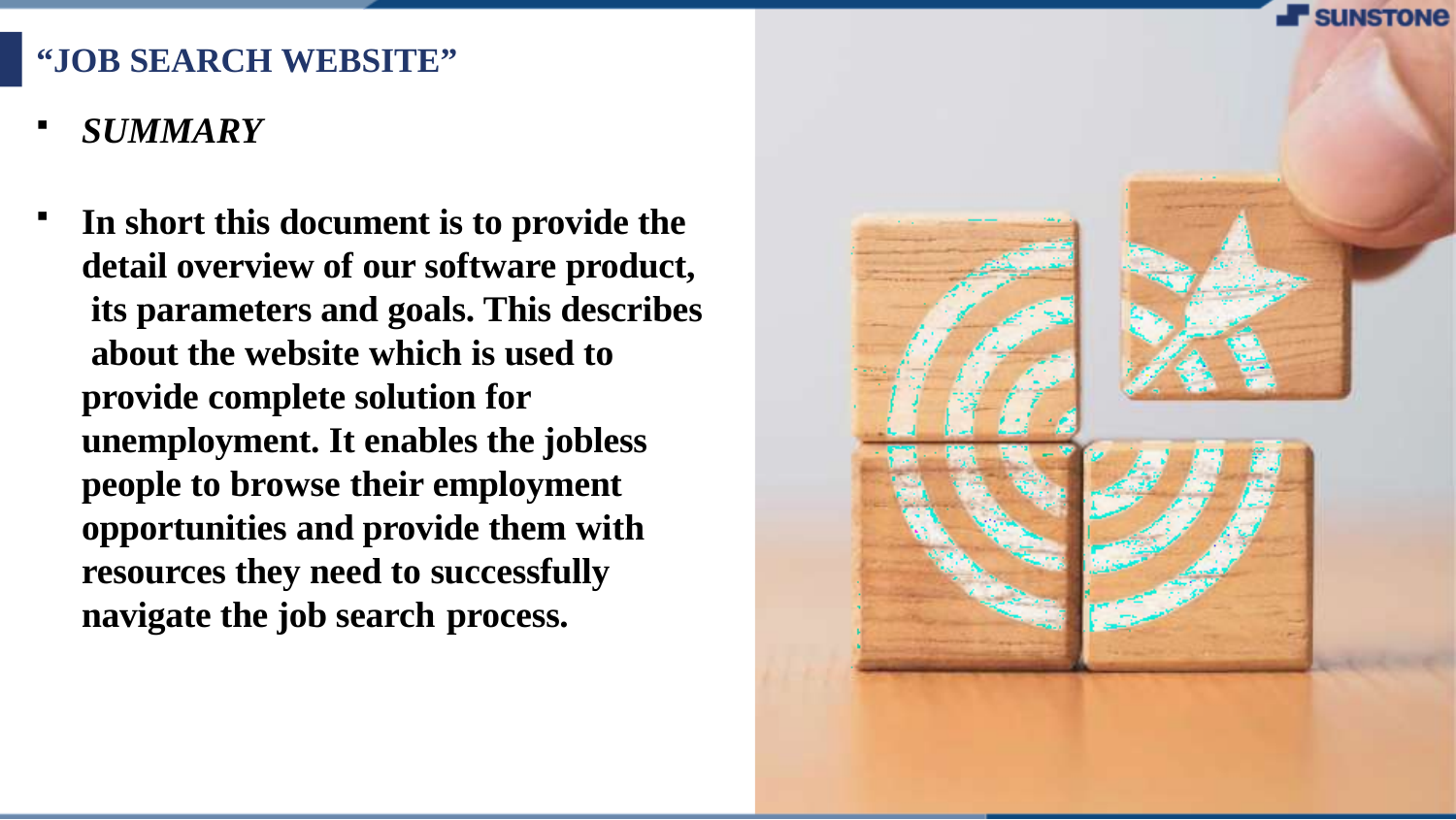

# “JOB SEARCH WEBSITE”
SUMMARY

In short this document is to provide the  detail overview of our software product,  its parameters and goals. This describes  about the website which is used to  provide complete solution for  unemployment. It enables the jobless  people to browse their employment  opportunities and provide them with  resources they need to successfully  navigate the job search process.